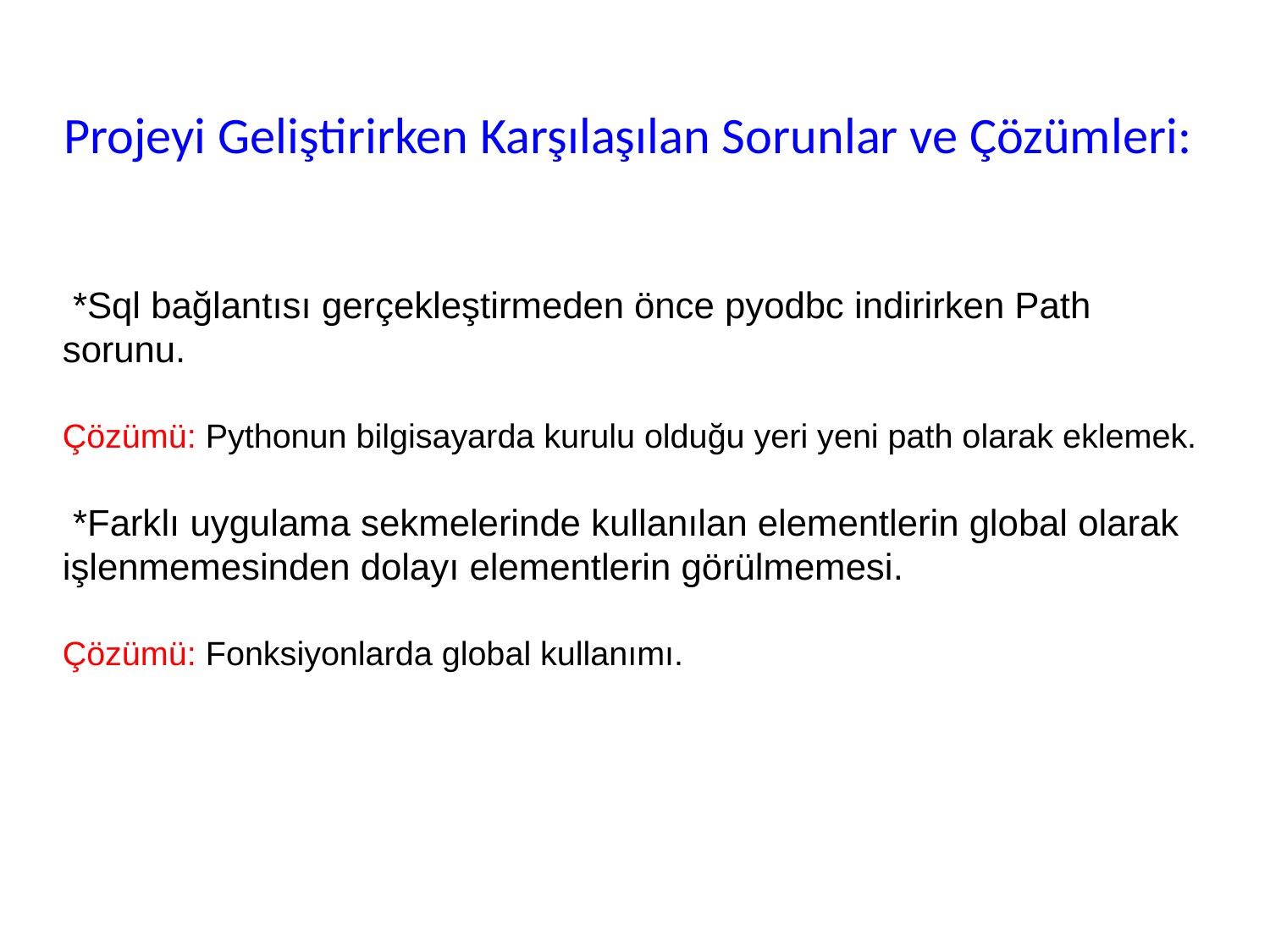

Projeyi Geliştirirken Karşılaşılan Sorunlar ve Çözümleri:
 *Sql bağlantısı gerçekleştirmeden önce pyodbc indirirken Path sorunu.

Çözümü: Pythonun bilgisayarda kurulu olduğu yeri yeni path olarak eklemek.

 *Farklı uygulama sekmelerinde kullanılan elementlerin global olarak işlenmemesinden dolayı elementlerin görülmemesi.

Çözümü: Fonksiyonlarda global kullanımı.